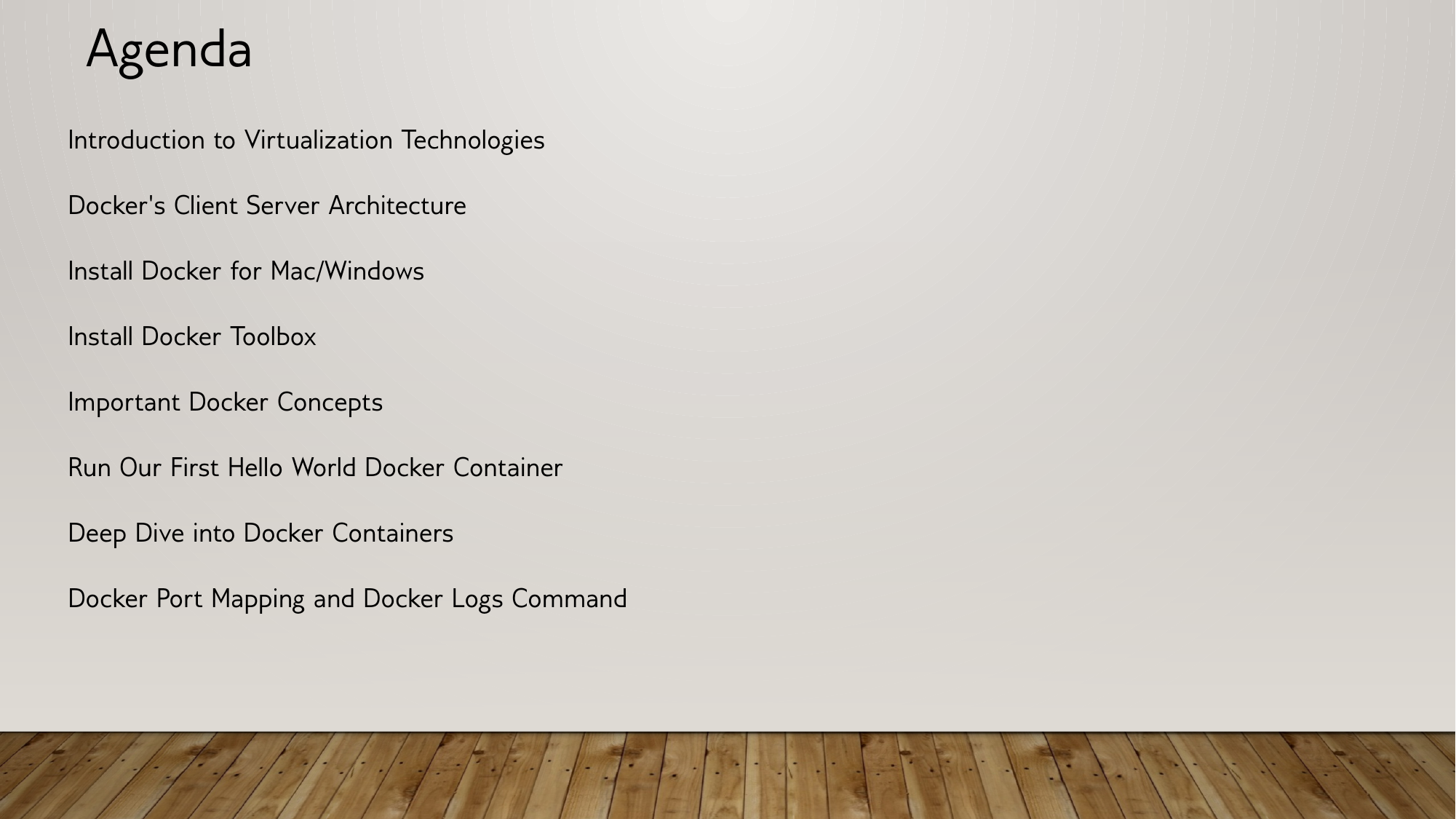

Agenda

 Introduction to Virtualization Technologies

 Docker's Client Server Architecture

 Install Docker for Mac/Windows

 Install Docker Toolbox

 Important Docker Concepts

 Run Our First Hello World Docker Container

 Deep Dive into Docker Containers

 Docker Port Mapping and Docker Logs Command